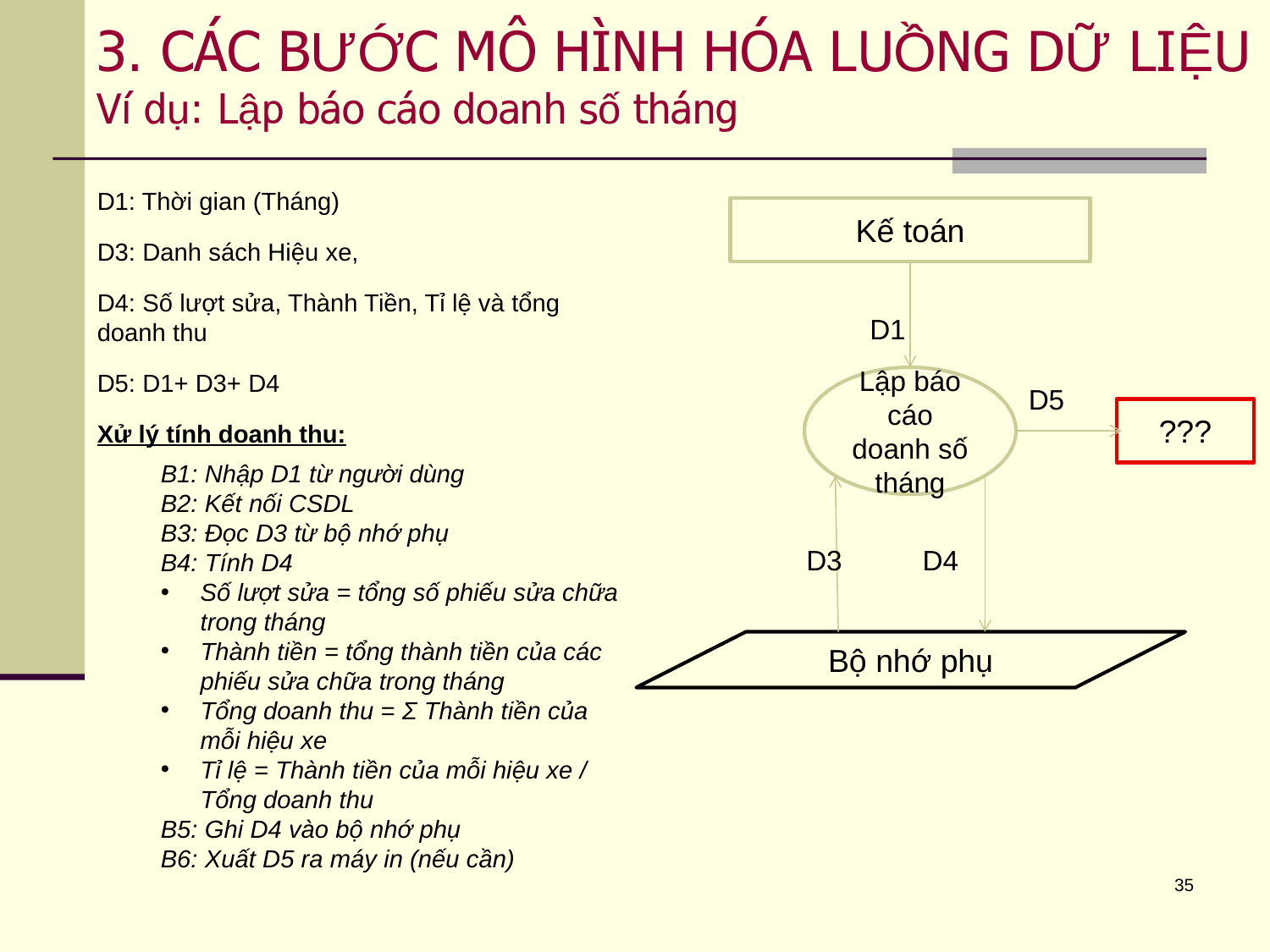

# 3. CÁC BƯỚC MÔ HÌNH HÓA LUỒNG DỮ LIỆU Ví dụ: Lập báo cáo doanh số tháng
D1: Thời gian (Tháng)
D3: Danh sách Hiệu xe,
D4: Số lượt sửa, Thành Tiền, Tỉ lệ và tổng doanh thu
D5: D1+ D3+ D4
Xử lý tính doanh thu:
B1: Nhập D1 từ người dùng
B2: Kết nối CSDL
B3: Đọc D3 từ bộ nhớ phụ
B4: Tính D4
Số lượt sửa = tổng số phiếu sửa chữa trong tháng
Thành tiền = tổng thành tiền của các phiếu sửa chữa trong tháng
Tổng doanh thu = Σ Thành tiền của mỗi hiệu xe
Tỉ lệ = Thành tiền của mỗi hiệu xe / Tổng doanh thu
B5: Ghi D4 vào bộ nhớ phụ
B6: Xuất D5 ra máy in (nếu cần)
Kế toán
D1
Lập báo cáo doanh số tháng
D5
???
D3
D4
Bộ nhớ phụ
35